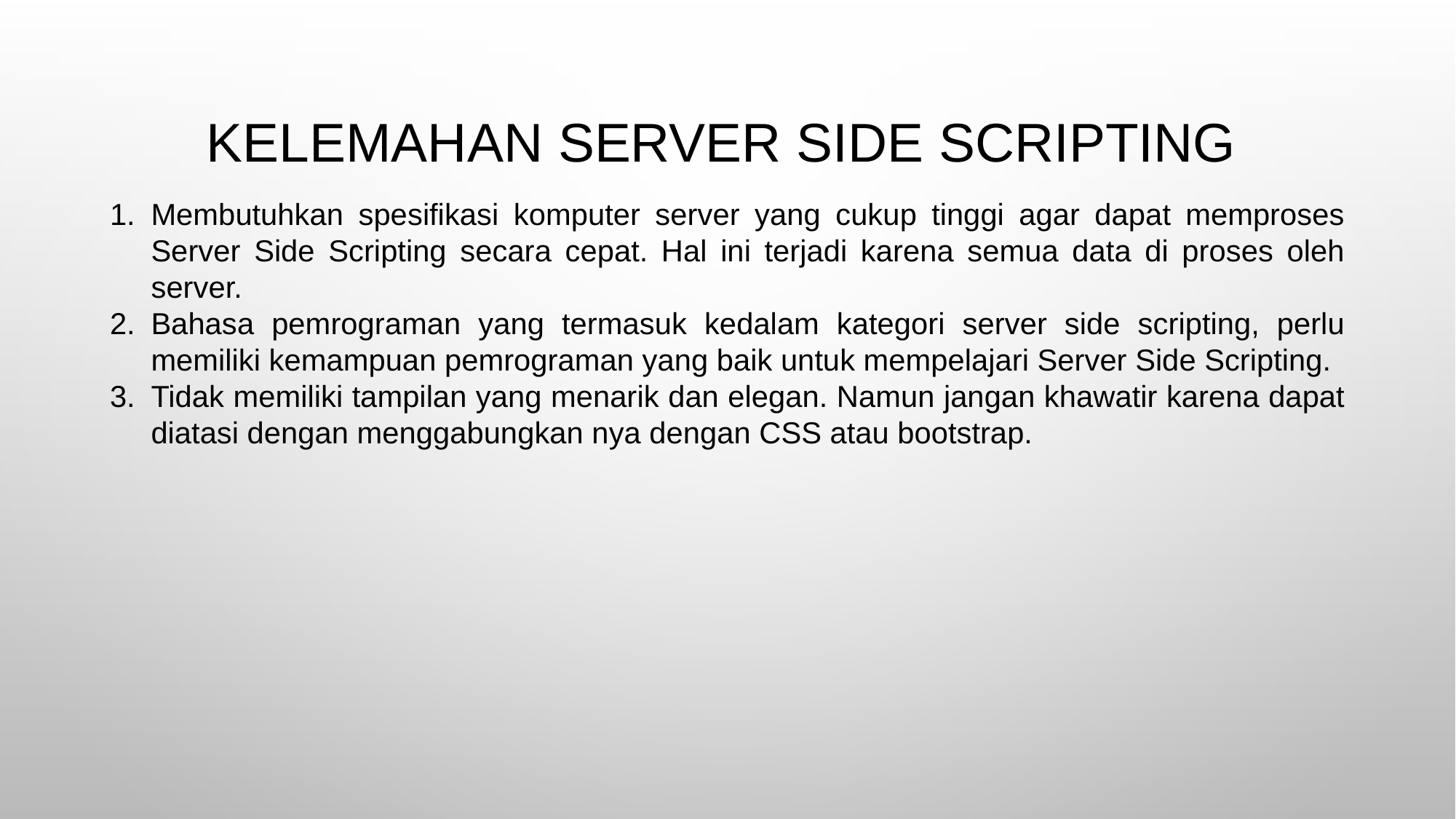

# Kelemahan Server Side Scripting
Membutuhkan spesifikasi komputer server yang cukup tinggi agar dapat memproses Server Side Scripting secara cepat. Hal ini terjadi karena semua data di proses oleh server.
Bahasa pemrograman yang termasuk kedalam kategori server side scripting, perlu memiliki kemampuan pemrograman yang baik untuk mempelajari Server Side Scripting.
Tidak memiliki tampilan yang menarik dan elegan. Namun jangan khawatir karena dapat diatasi dengan menggabungkan nya dengan CSS atau bootstrap.